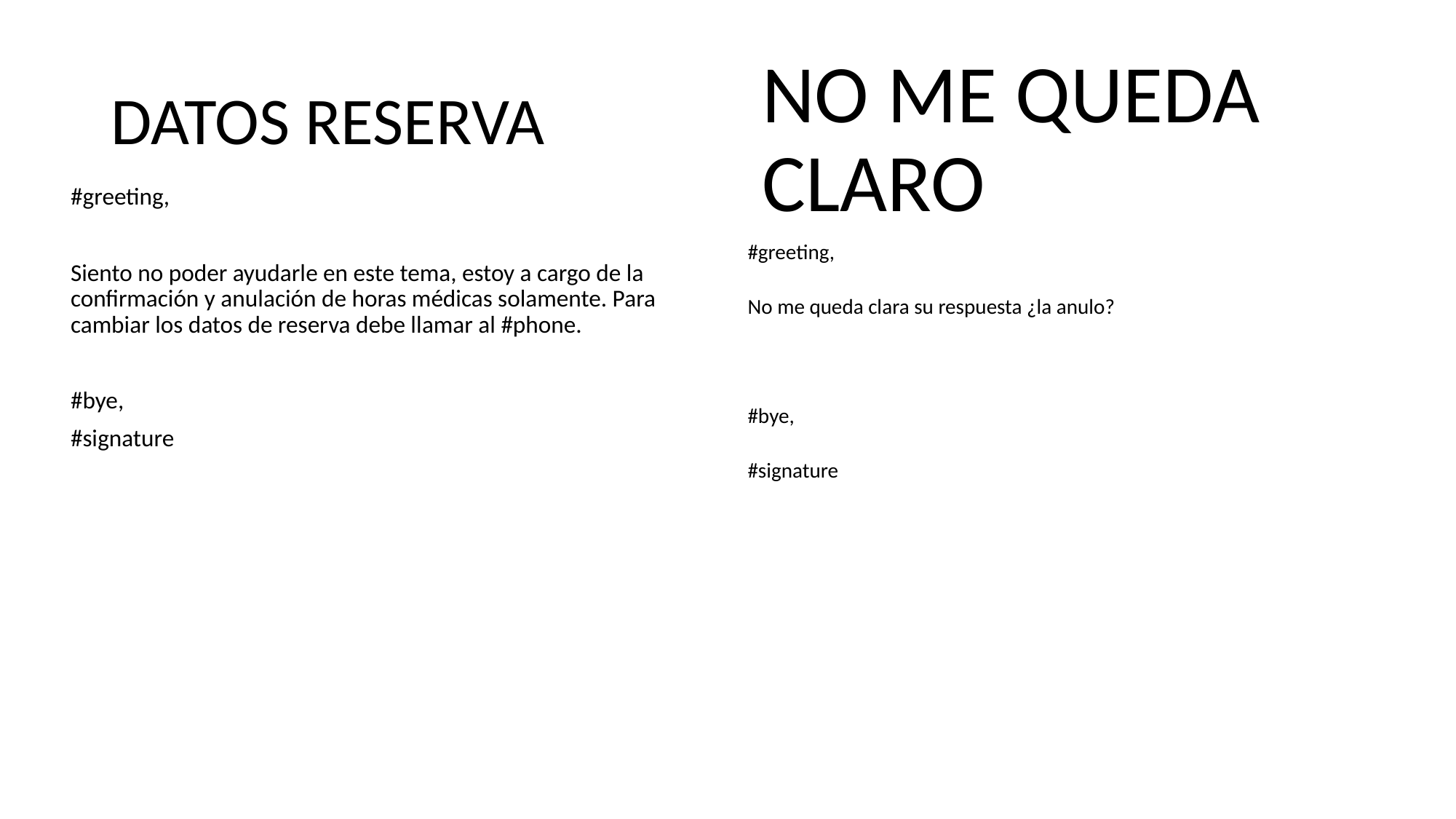

# DATOS RESERVA
NO ME QUEDA CLARO
| #greeting,   Siento no poder ayudarle en este tema, estoy a cargo de la confirmación y anulación de horas médicas solamente. Para cambiar los datos de reserva debe llamar al #phone.   #bye, #signature |
| --- |
#greeting,
No me queda clara su respuesta ¿la anulo?

#bye,
#signature